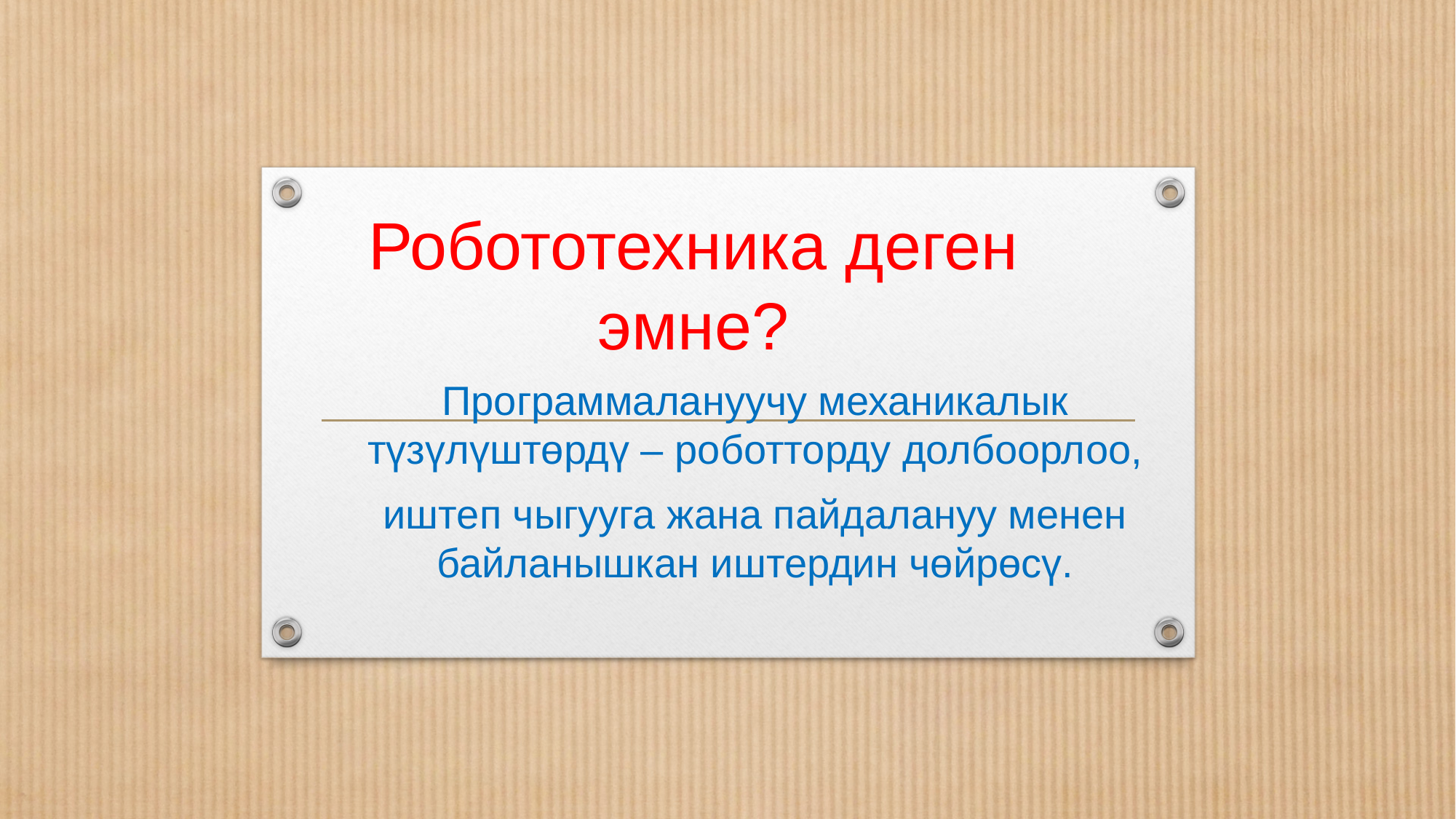

# Робототехника деген эмне?
Программалануучу механикалык түзүлүштөрдү – роботторду долбоорлоо,
иштеп чыгууга жана пайдалануу менен байланышкан иштердин чөйрөсү.